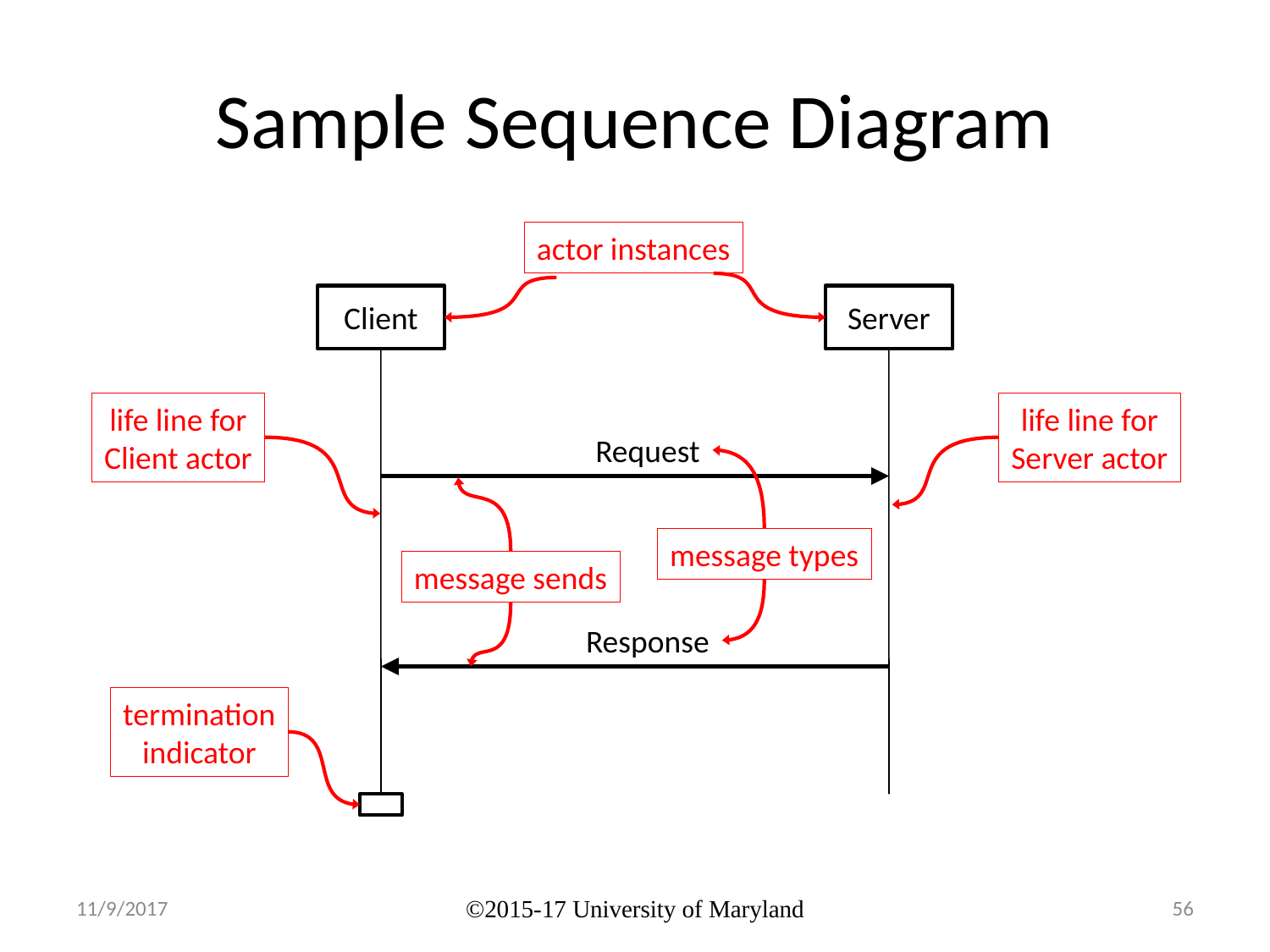

# Sample Sequence Diagram
actor instances
Client
Server
life line for
Client actor
life line for
Server actor
Request
message types
message sends
Response
termination
indicator

11/9/2017
©2015-17 University of Maryland
56